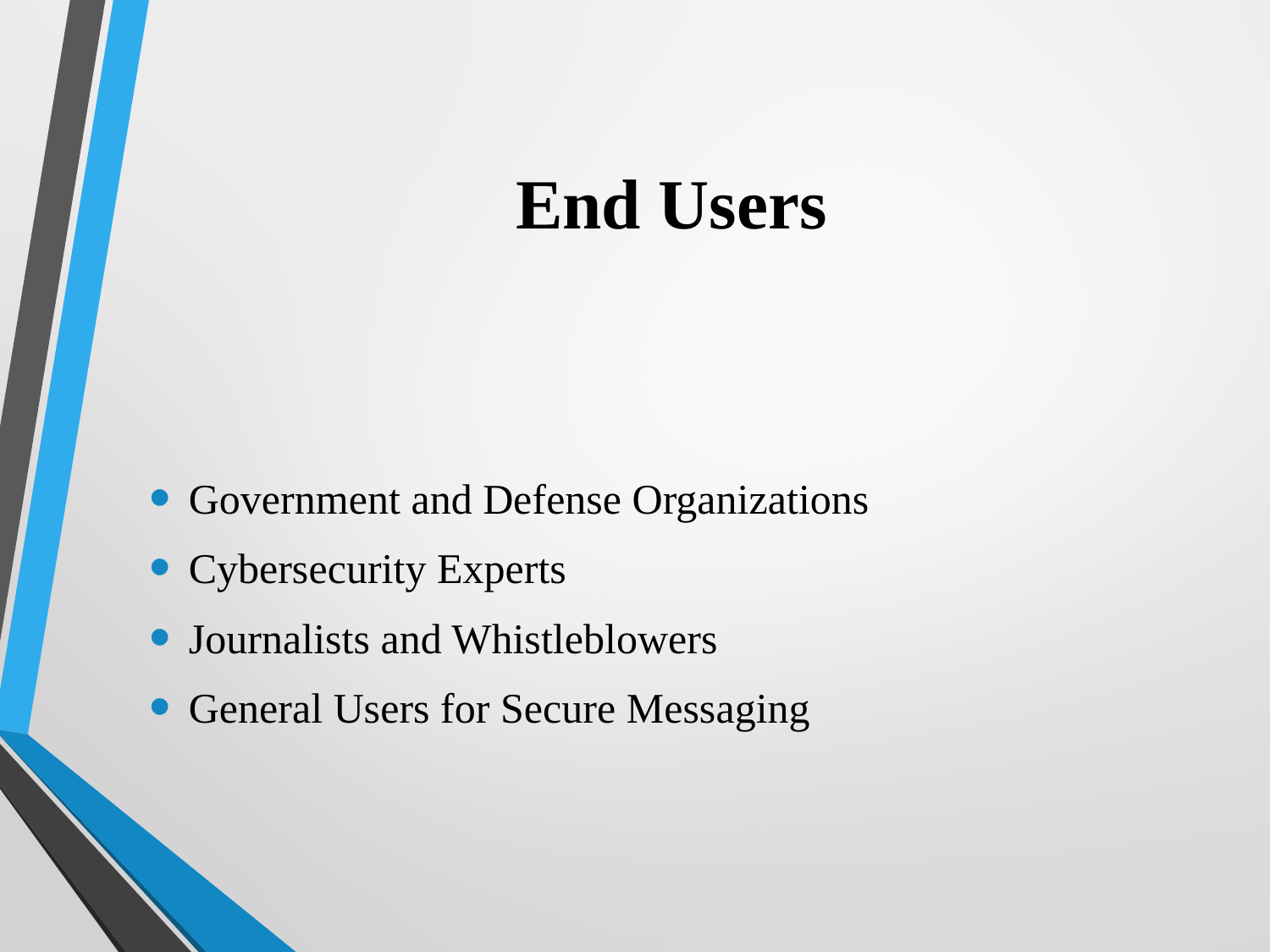

# End Users
Government and Defense Organizations
Cybersecurity Experts
Journalists and Whistleblowers
General Users for Secure Messaging